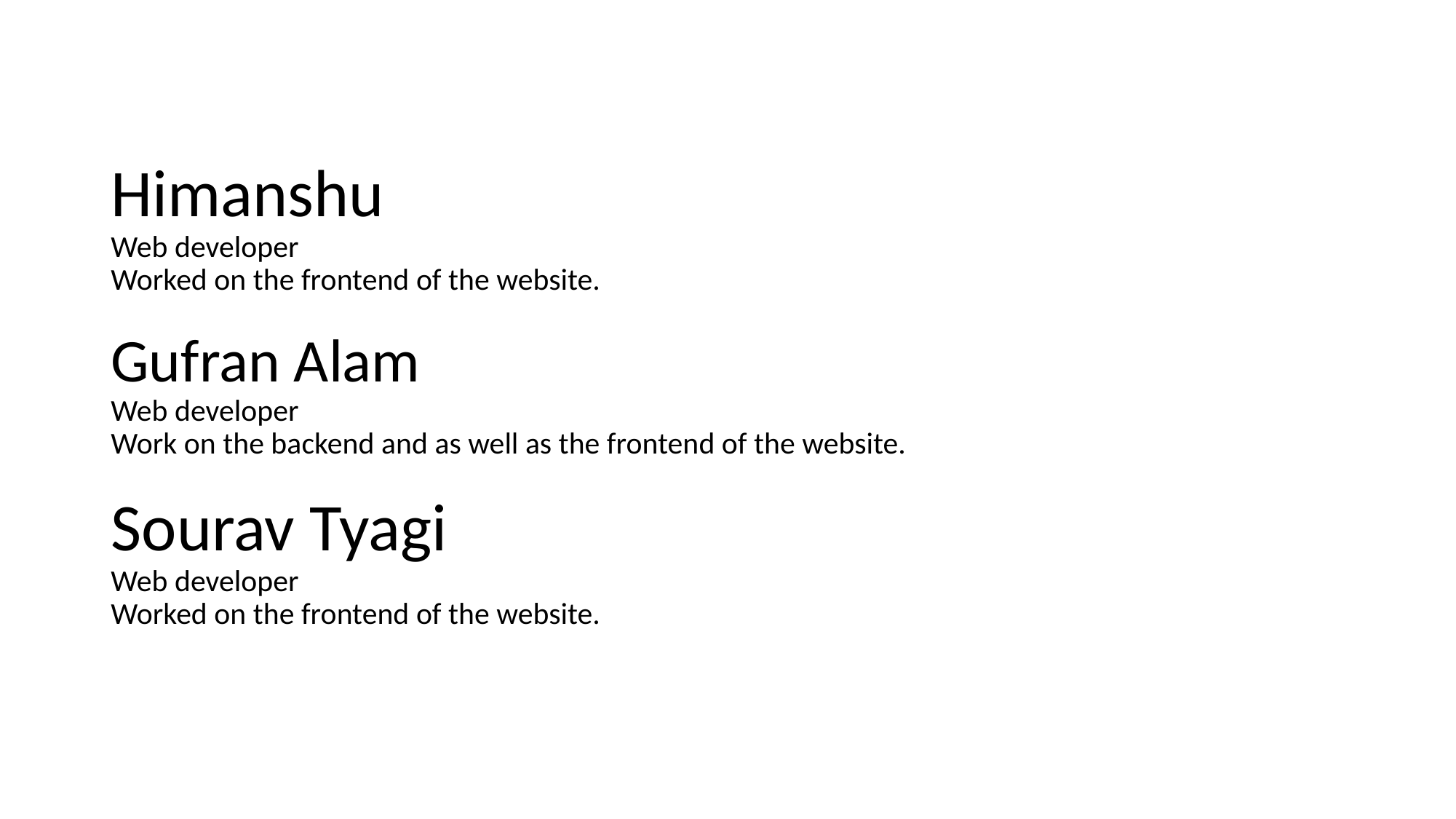

# Himanshu Web developer Worked on the frontend of the website. Gufran Alam Web developer Work on the backend and as well as the frontend of the website. Sourav Tyagi Web developer Worked on the frontend of the website.